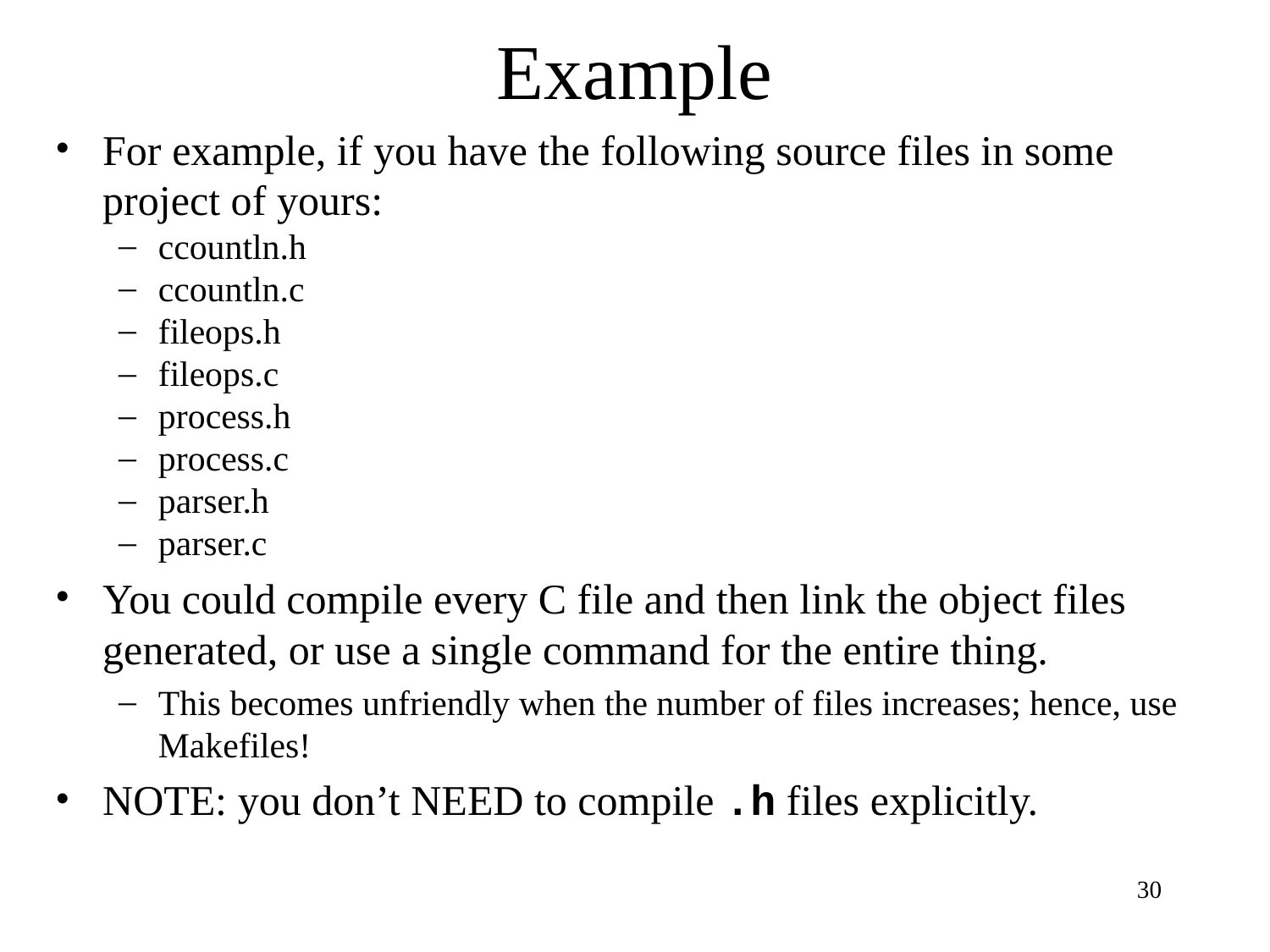

# Example
For example, if you have the following source files in some project of yours:
ccountln.h
ccountln.c
fileops.h
fileops.c
process.h
process.c
parser.h
parser.c
You could compile every C file and then link the object files generated, or use a single command for the entire thing.
This becomes unfriendly when the number of files increases; hence, use Makefiles!
NOTE: you don’t NEED to compile .h files explicitly.
30